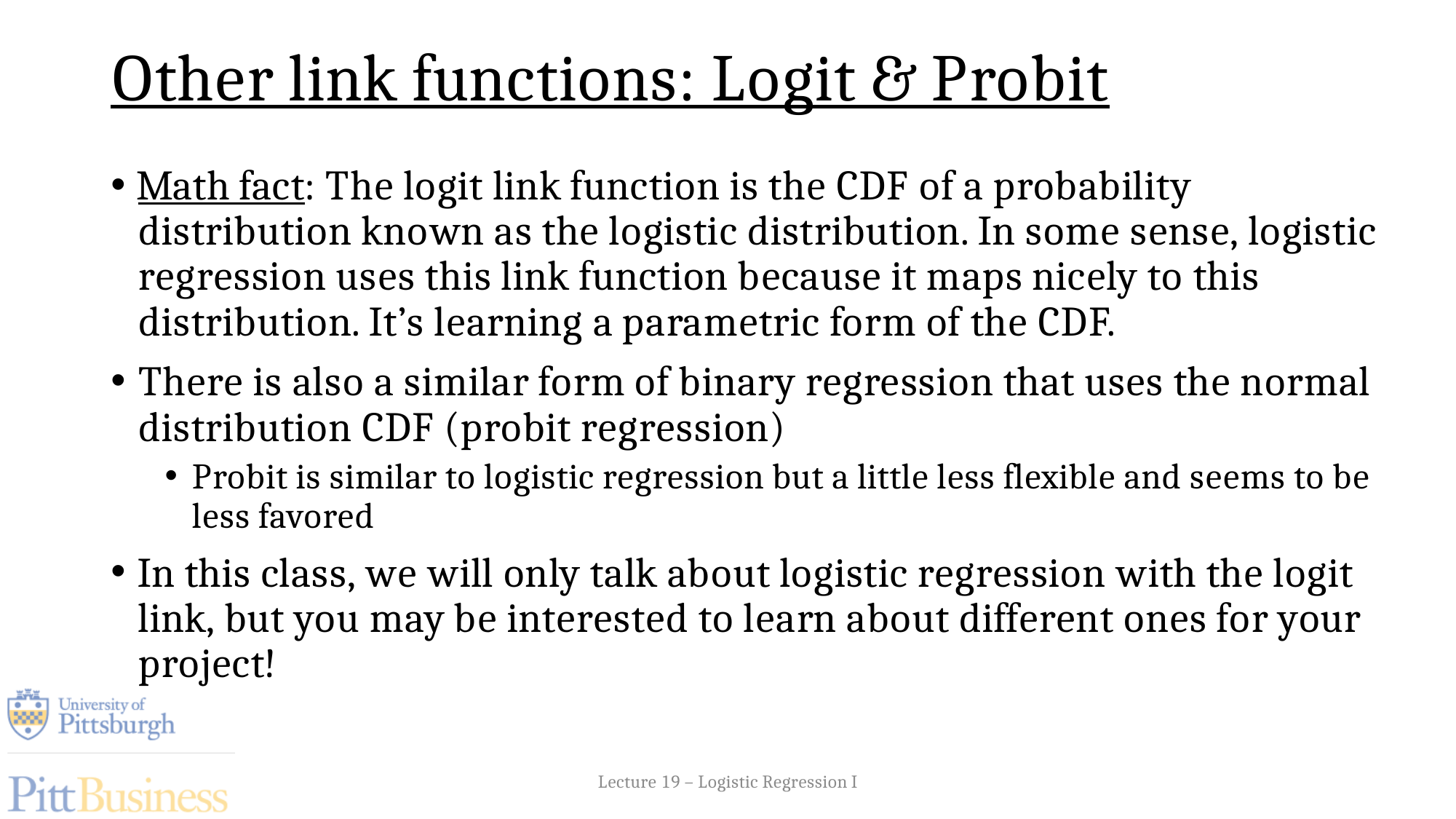

# Other link functions: Logit & Probit
Math fact: The logit link function is the CDF of a probability distribution known as the logistic distribution. In some sense, logistic regression uses this link function because it maps nicely to this distribution. It’s learning a parametric form of the CDF.
There is also a similar form of binary regression that uses the normal distribution CDF (probit regression)
Probit is similar to logistic regression but a little less flexible and seems to be less favored
In this class, we will only talk about logistic regression with the logit link, but you may be interested to learn about different ones for your project!
Lecture 19 – Logistic Regression I